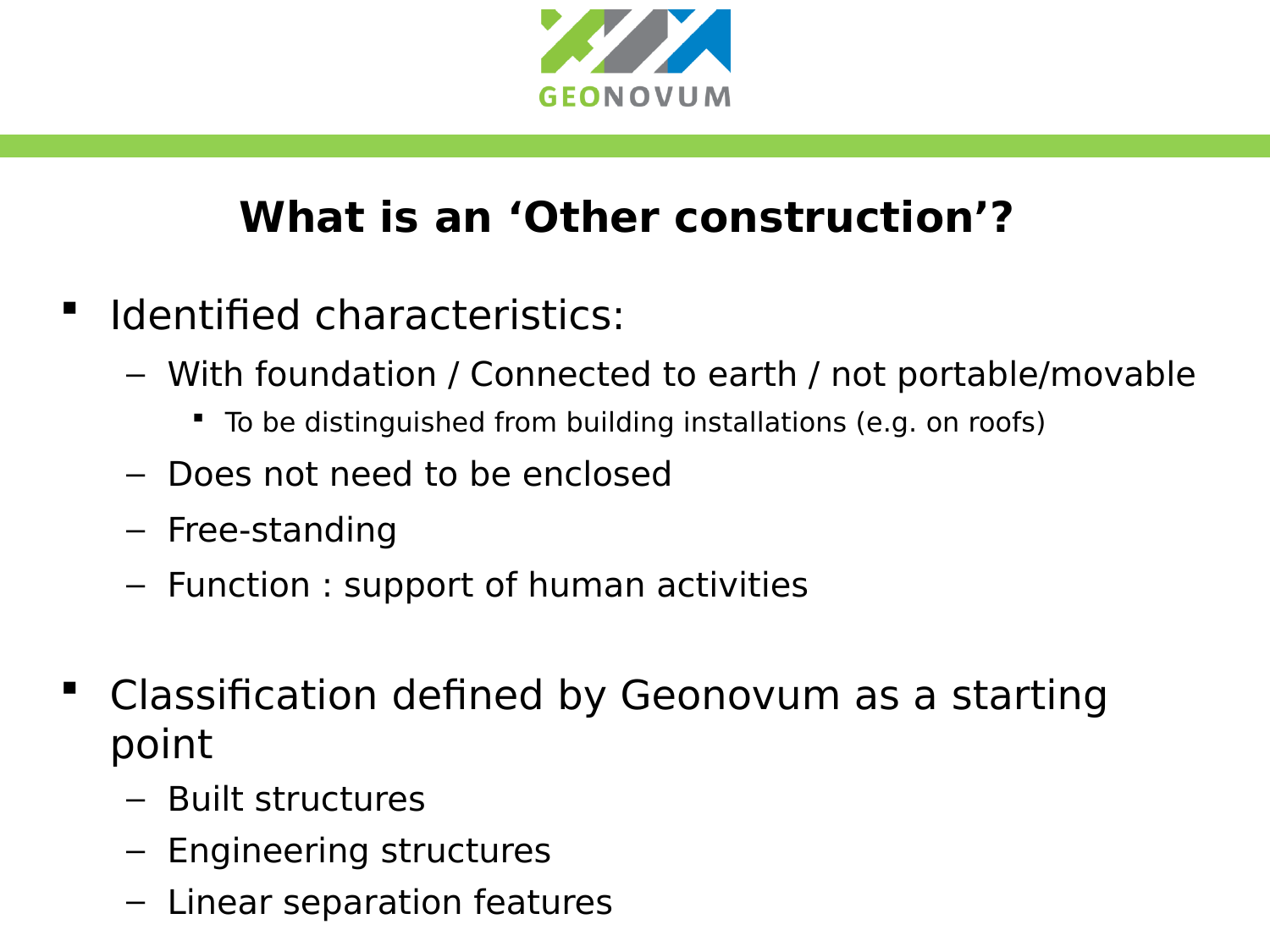

# What is an ‘Other construction’?
Identified characteristics:
With foundation / Connected to earth / not portable/movable
To be distinguished from building installations (e.g. on roofs)
Does not need to be enclosed
Free-standing
Function : support of human activities

Classification defined by Geonovum as a starting point
Built structures
Engineering structures
Linear separation features